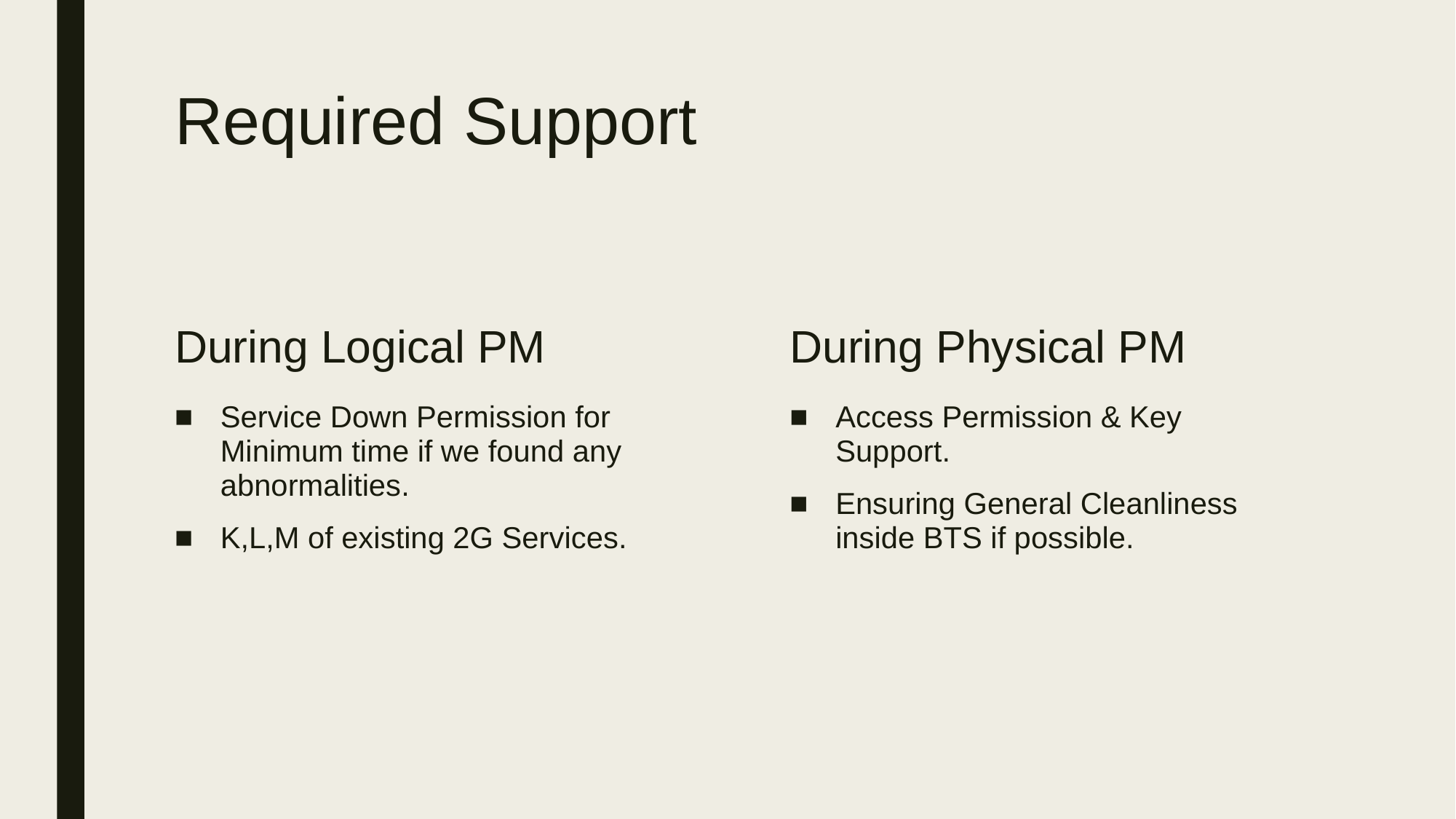

# Required Support
During Logical PM
During Physical PM
Service Down Permission for Minimum time if we found any abnormalities.
K,L,M of existing 2G Services.
Access Permission & Key Support.
Ensuring General Cleanliness inside BTS if possible.